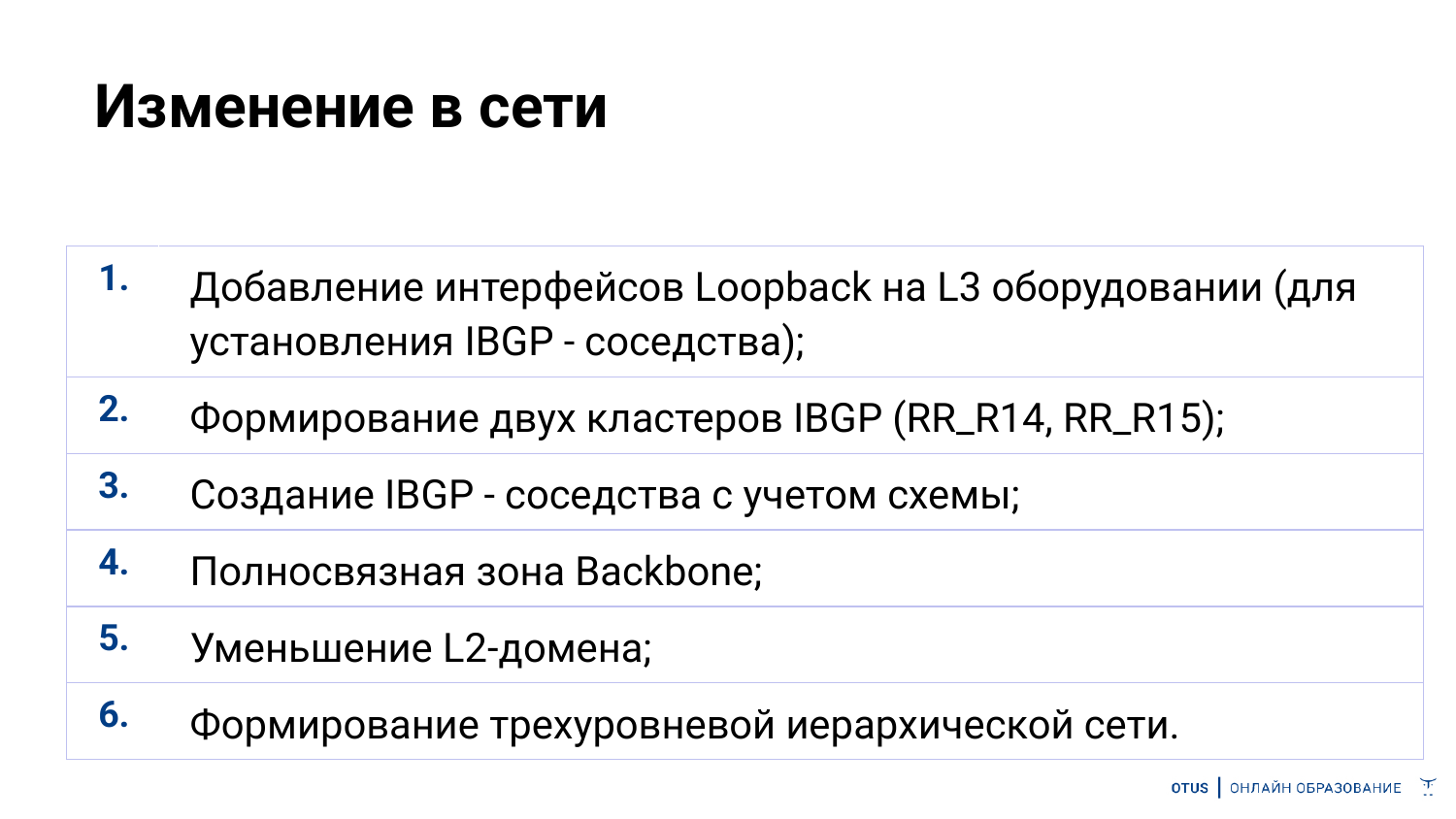

# Изменение в сети

| 1. | Добавление интерфейсов Loopback на L3 оборудовании (для установления IBGP - соседства); |
| --- | --- |
| 2. | Формирование двух кластеров IBGP (RR\_R14, RR\_R15); |
| 3. | Создание IBGP - соседства с учетом схемы; |
| 4. | Полносвязная зона Backbone; |
| 5. | Уменьшение L2-домена; |
| 6. | Формирование трехуровневой иерархической сети. |